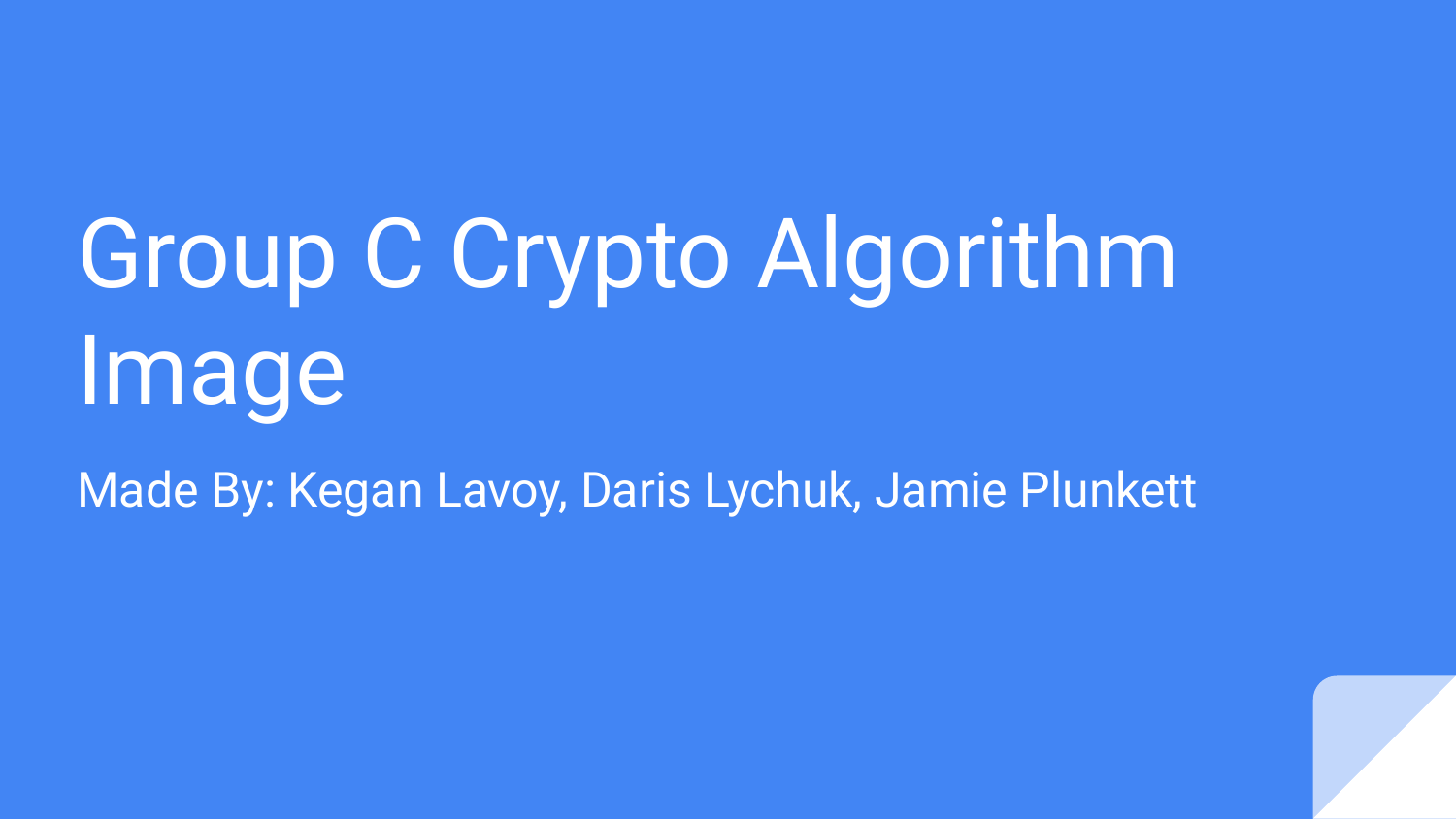

# Group C Crypto Algorithm Image
Made By: Kegan Lavoy, Daris Lychuk, Jamie Plunkett